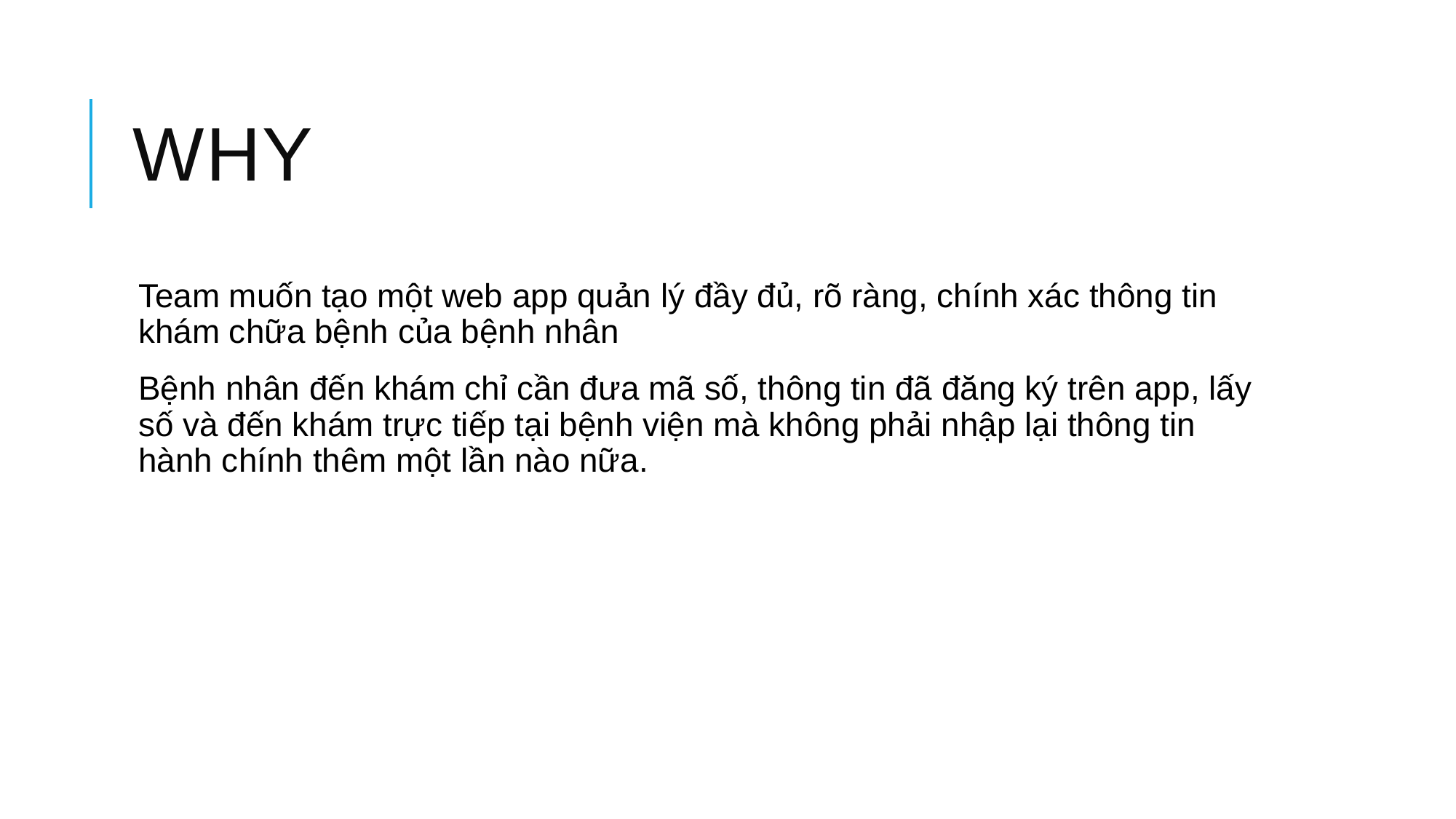

# WHY
Team muốn tạo một web app quản lý đầy đủ, rõ ràng, chính xác thông tin khám chữa bệnh của bệnh nhân
Bệnh nhân đến khám chỉ cần đưa mã số, thông tin đã đăng ký trên app, lấy số và đến khám trực tiếp tại bệnh viện mà không phải nhập lại thông tin hành chính thêm một lần nào nữa.